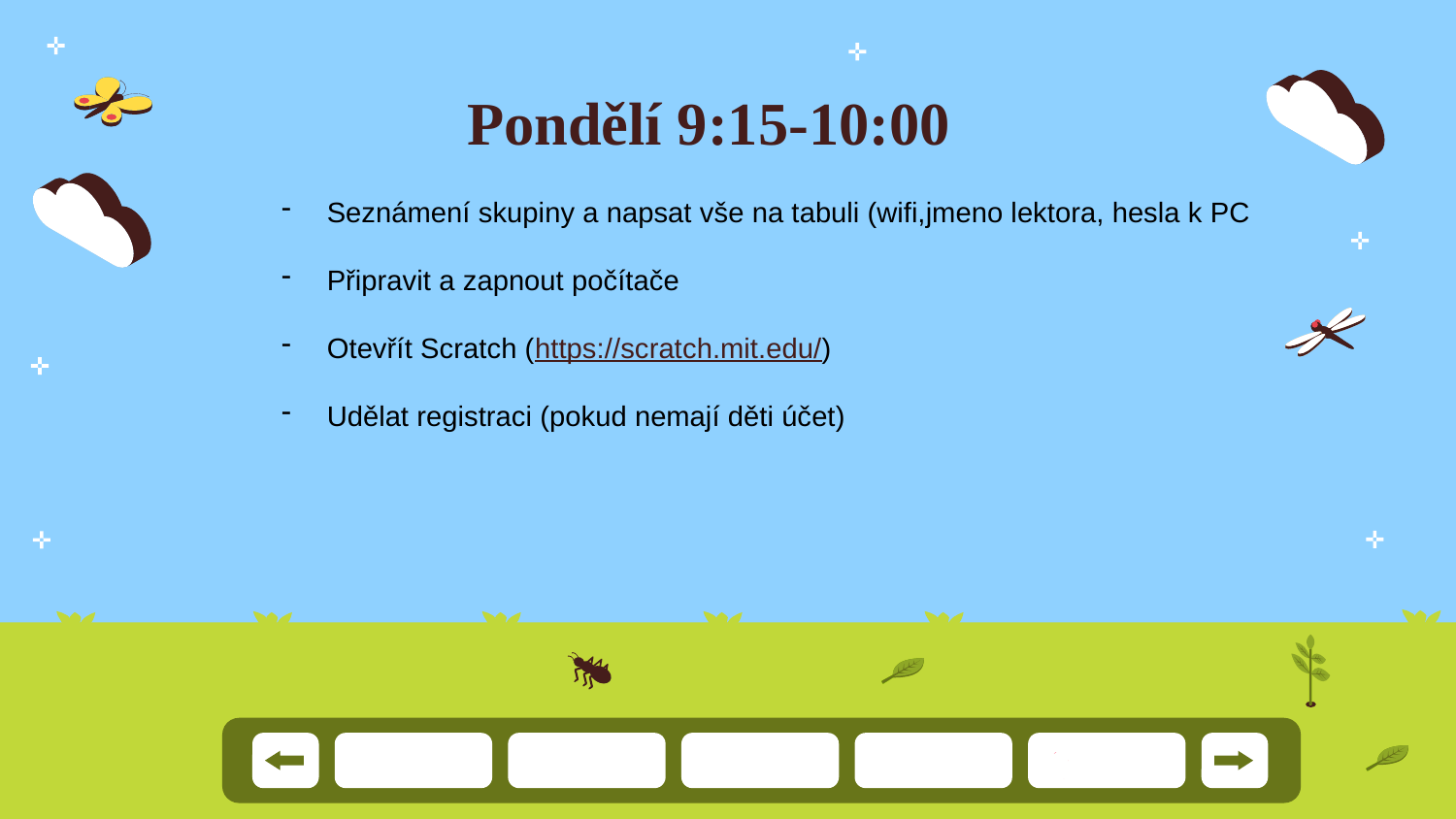

# Pondělí 9:15-10:00

Seznámení skupiny a napsat vše na tabuli (wifi,jmeno lektora, hesla k PC

Připravit a zapnout počítače

Otevřít Scratch (https://scratch.mit.edu/)

Udělat registraci (pokud nemají děti účet)